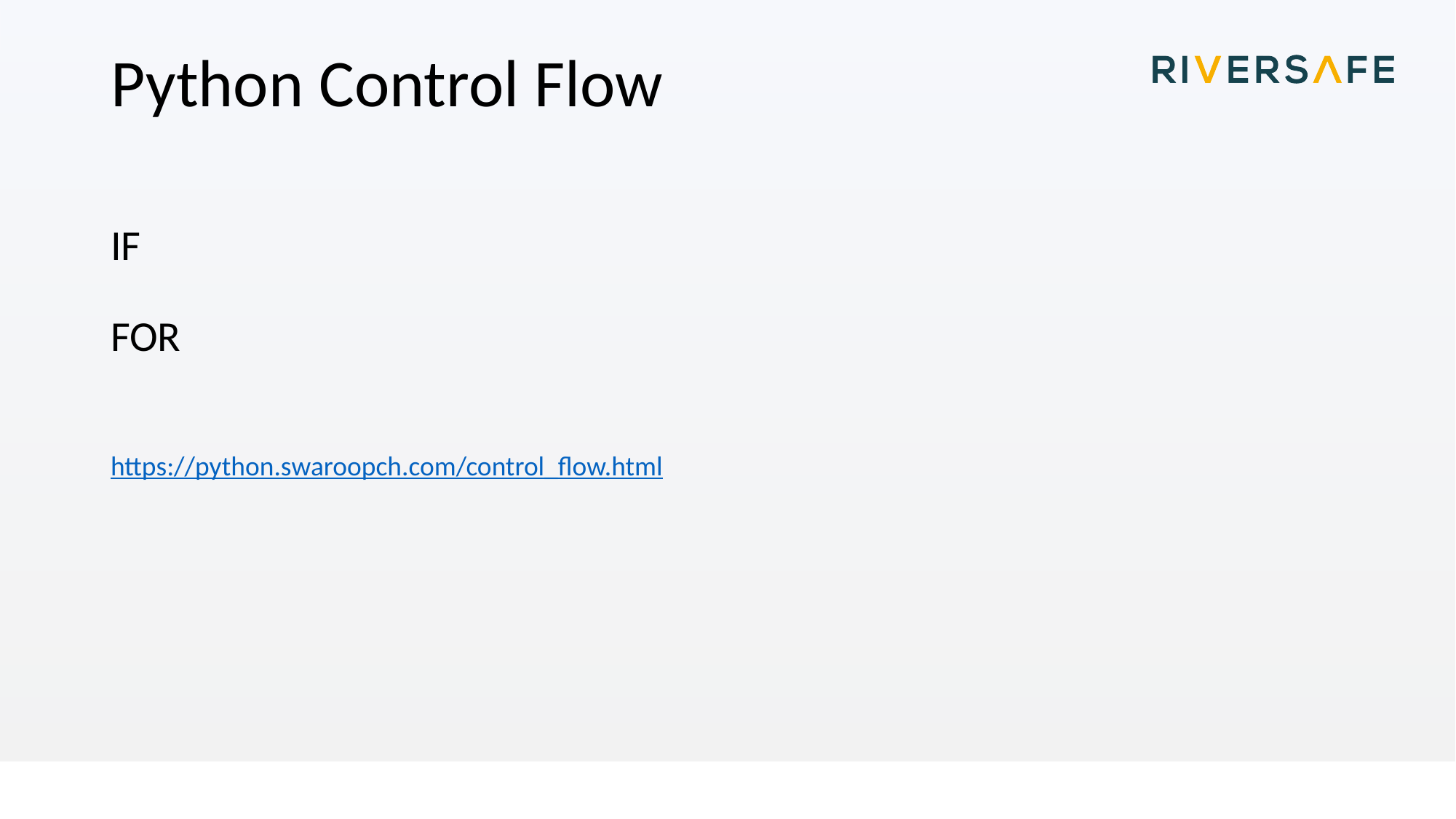

# Python Control Flow
IF
FOR
https://python.swaroopch.com/control_flow.html